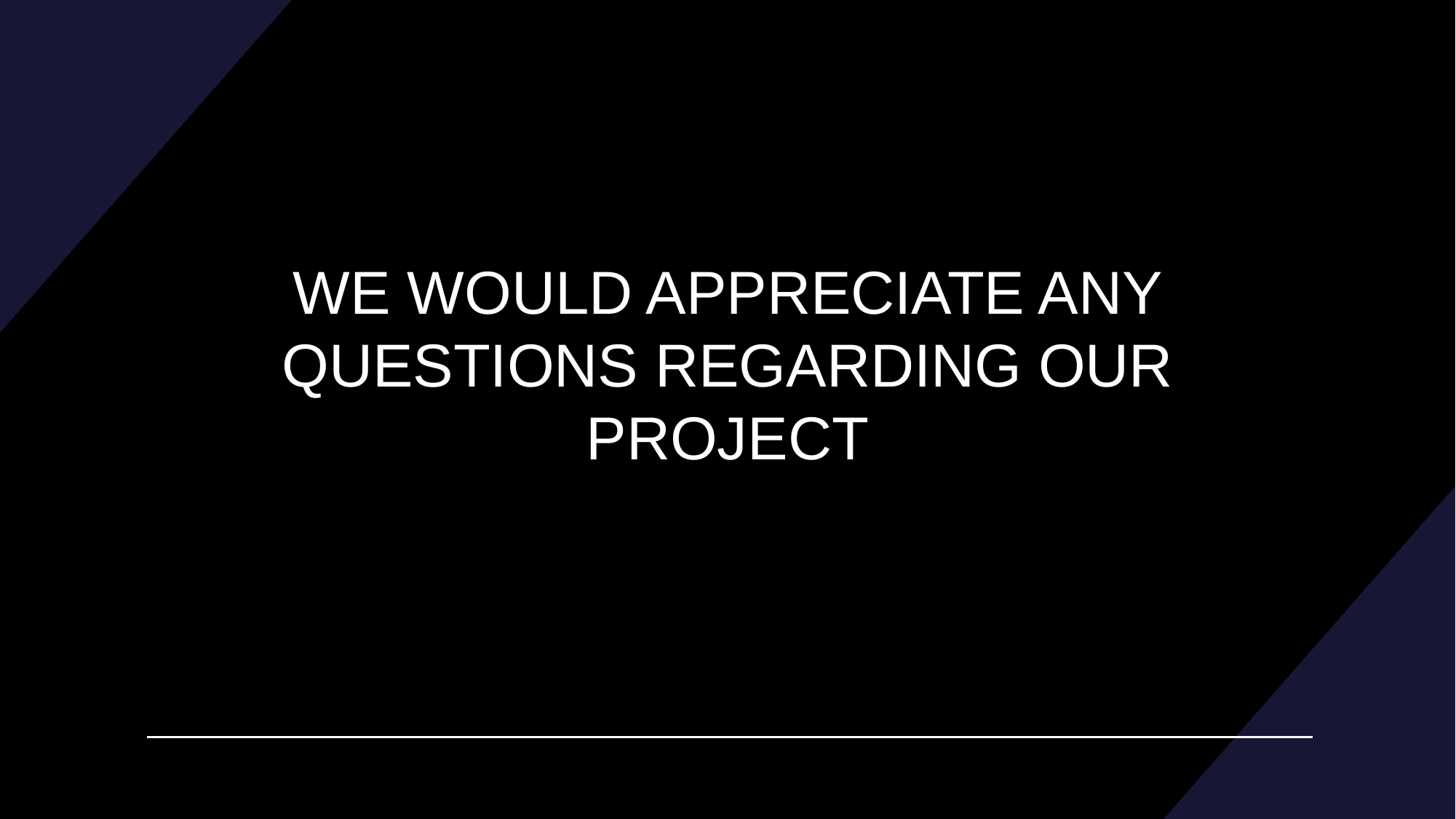

# WE WOULD APPRECIATE ANY QUESTIONS REGARDING OUR PROJECT